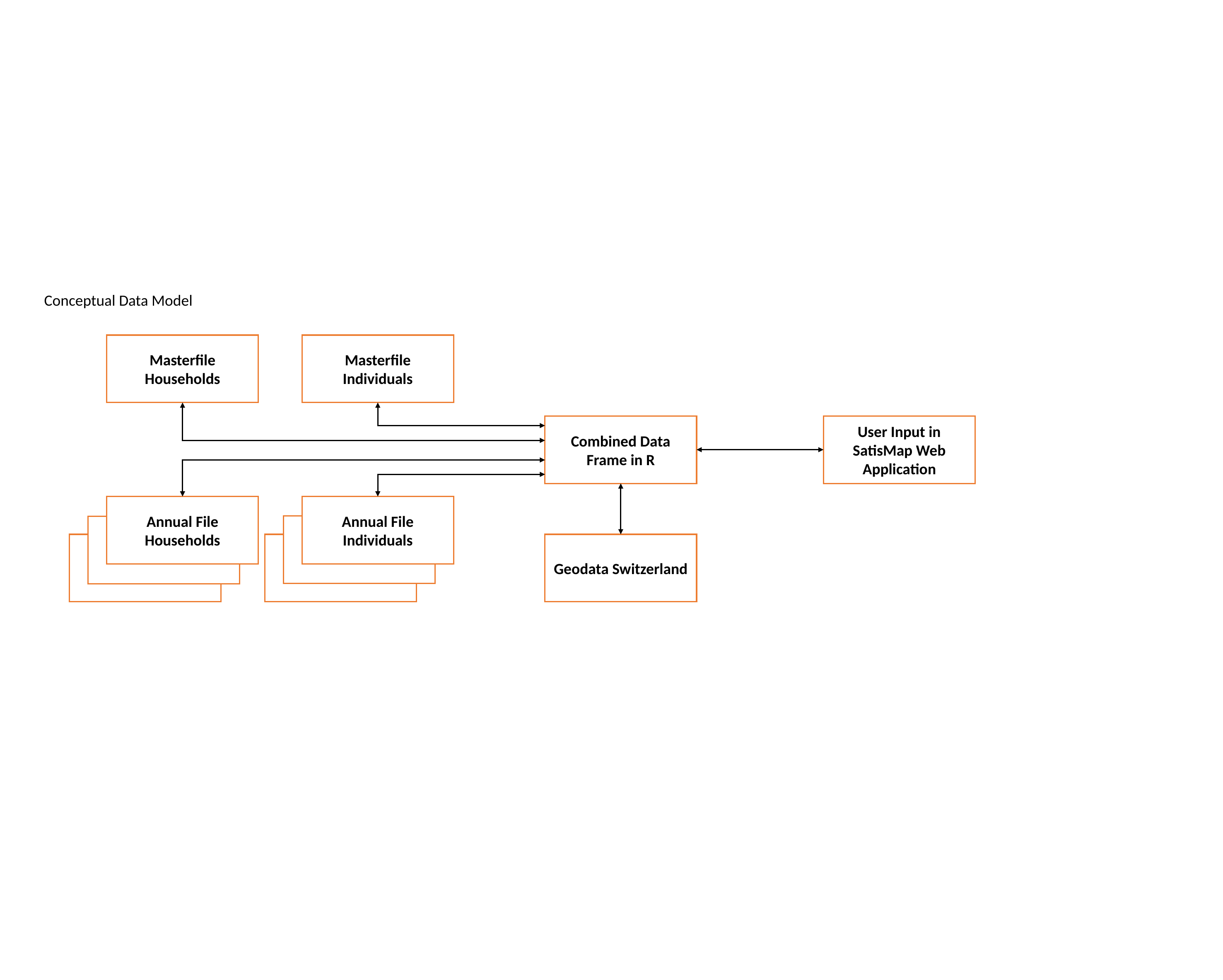

Conceptual Data Model
Masterfile Households
Masterfile Individuals
User Input in SatisMap Web Application
Combined Data Frame in R
Annual File Individuals
Annual File Households
Masterfile H
Masterfile H
Geodata Switzerland
Masterfile H
Masterfile H